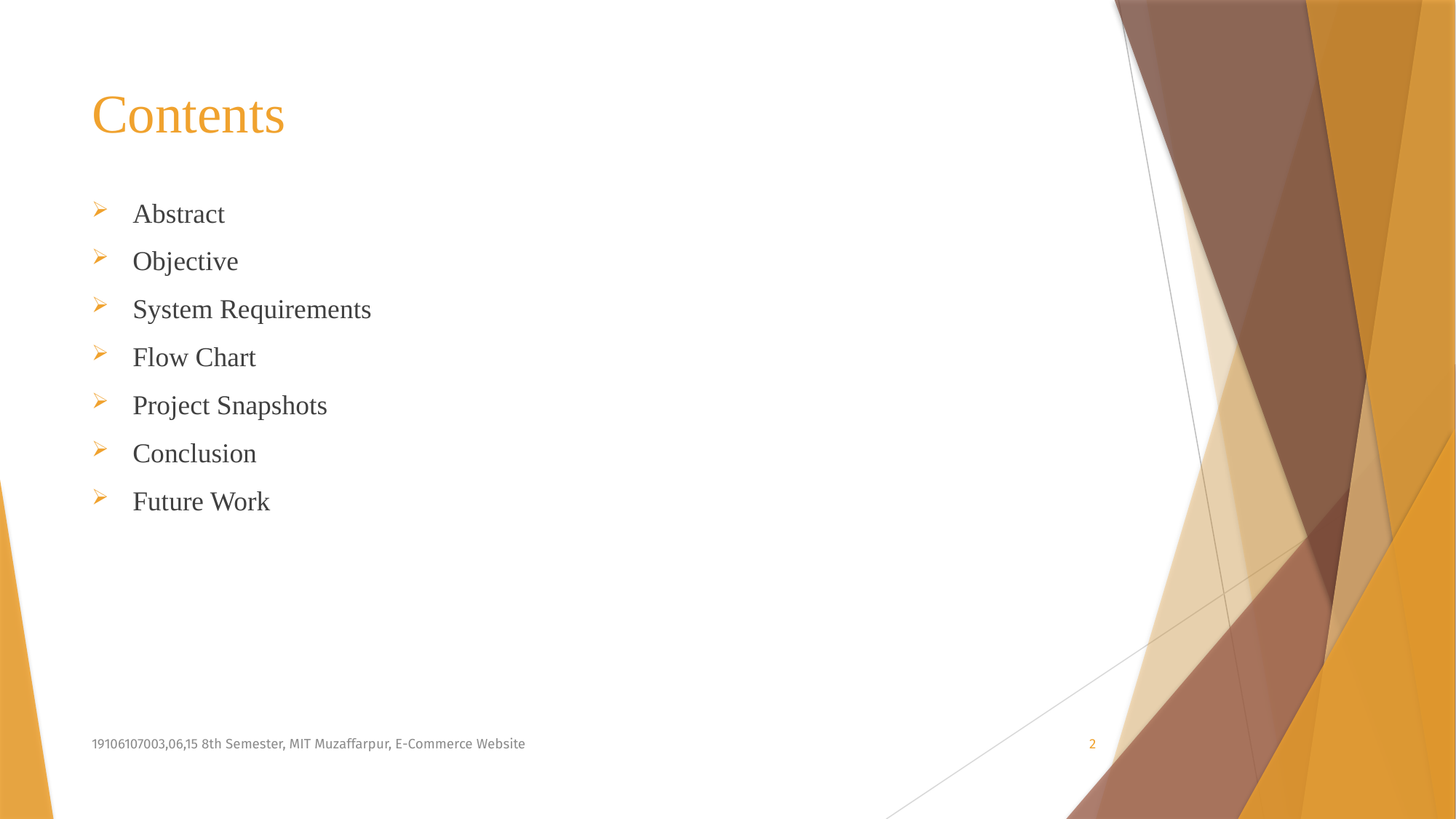

# Contents
Abstract
Objective
System Requirements
Flow Chart
Project Snapshots
Conclusion
Future Work
19106107003,06,15 8th Semester, MIT Muzaffarpur, E-Commerce Website
2